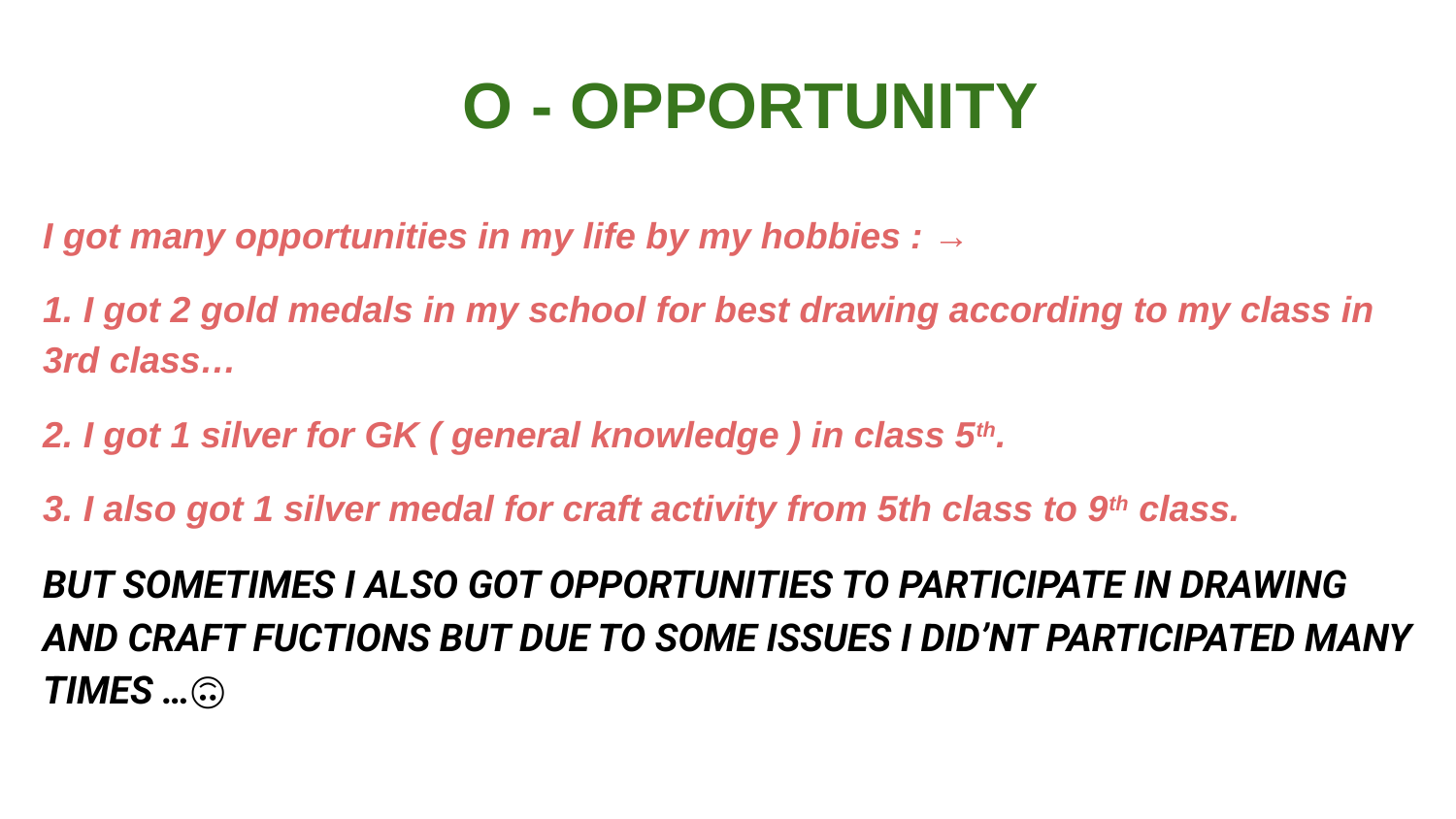

# O - OPPORTUNITY
I got many opportunities in my life by my hobbies : →
1. I got 2 gold medals in my school for best drawing according to my class in 3rd class…
2. I got 1 silver for GK ( general knowledge ) in class 5th.
3. I also got 1 silver medal for craft activity from 5th class to 9th class.
BUT SOMETIMES I ALSO GOT OPPORTUNITIES TO PARTICIPATE IN DRAWING AND CRAFT FUCTIONS BUT DUE TO SOME ISSUES I DID’NT PARTICIPATED MANY TIMES …🙃